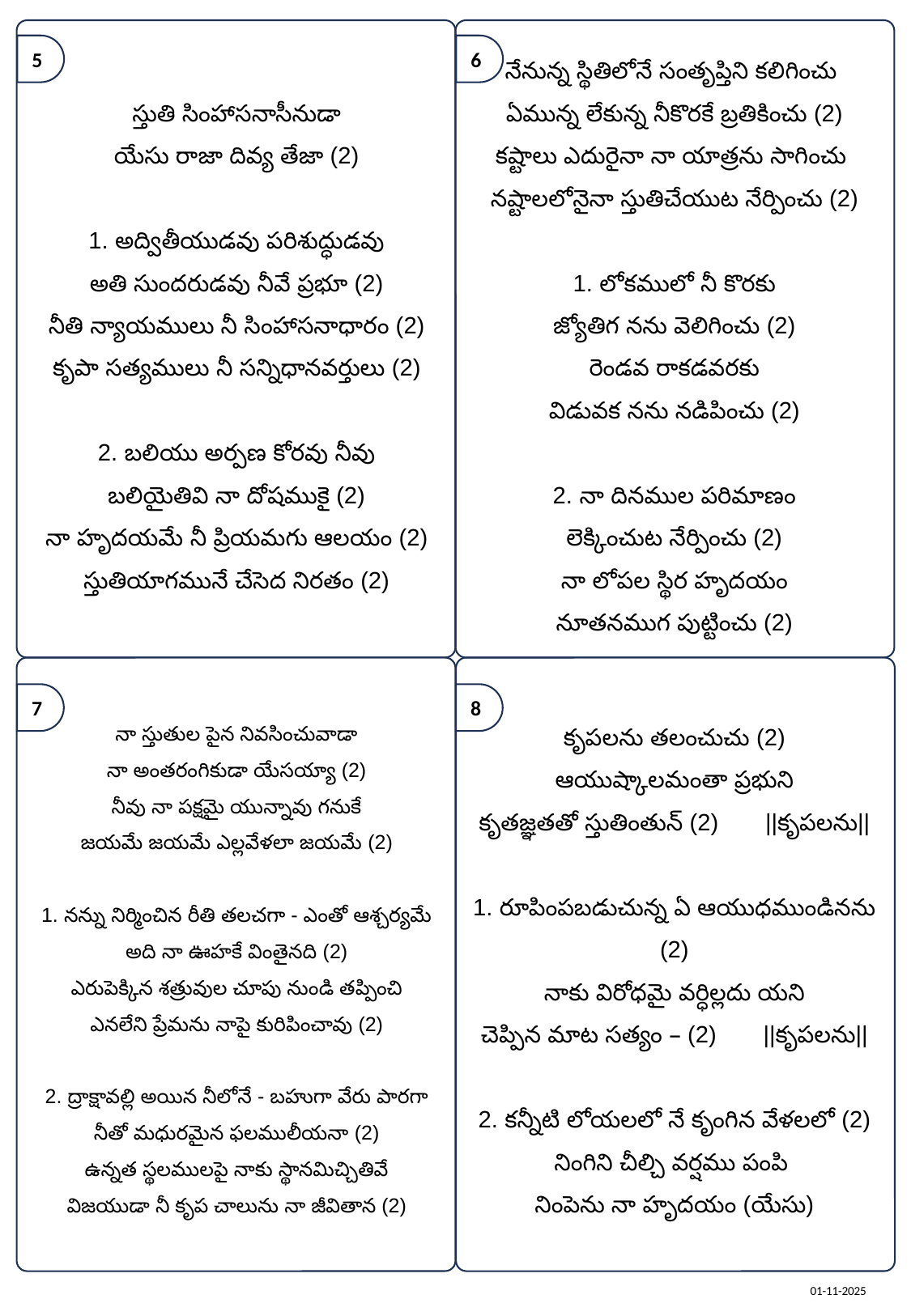

స్తుతి సింహాసనాసీనుడా
యేసు రాజా దివ్య తేజా (2)

1. అద్వితీయుడవు పరిశుద్ధుడవు
అతి సుందరుడవు నీవే ప్రభూ (2)
నీతి న్యాయములు నీ సింహాసనాధారం (2)
కృపా సత్యములు నీ సన్నిధానవర్తులు (2)

2. బలియు అర్పణ కోరవు నీవు
బలియైతివి నా దోషముకై (2)
నా హృదయమే నీ ప్రియమగు ఆలయం (2)
స్తుతియాగమునే చేసెద నిరతం (2)
నేనున్న స్థితిలోనే సంతృప్తిని కలిగించు
ఏమున్న లేకున్న నీకొరకే బ్రతికించు (2)
కష్టాలు ఎదురైనా నా యాత్రను సాగించు
నష్టాలలోనైనా స్తుతిచేయుట నేర్పించు (2)

1. లోకములో నీ కొరకు
జ్యోతిగ నను వెలిగించు (2)
రెండవ రాకడవరకు
విడువక నను నడిపించు (2)

2. నా దినముల పరిమాణం
లెక్కించుట నేర్పించు (2)
నా లోపల స్థిర హృదయం
నూతనముగ పుట్టించు (2)
నా స్తుతుల పైన నివసించువాడా
నా అంతరంగికుడా యేసయ్యా (2)
నీవు నా పక్షమై యున్నావు గనుకే
జయమే జయమే ఎల్లవేళలా జయమే (2)

1. నన్ను నిర్మించిన రీతి తలచగా - ఎంతో ఆశ్చర్యమే
అది నా ఊహకే వింతైనది (2)
ఎరుపెక్కిన శత్రువుల చూపు నుండి తప్పించి
ఎనలేని ప్రేమను నాపై కురిపించావు (2)

2. ద్రాక్షావల్లి అయిన నీలోనే - బహుగా వేరు పారగా
నీతో మధురమైన ఫలములీయనా (2)
ఉన్నత స్థలములపై నాకు స్థానమిచ్చితివే
విజయుడా నీ కృప చాలును నా జీవితాన (2)
కృపలను తలంచుచు (2)
ఆయుష్కాలమంతా ప్రభుని
కృతజ్ఞతతో స్తుతింతున్ (2)       ||కృపలను||

1. రూపింపబడుచున్న ఏ ఆయుధముండినను (2)
నాకు విరోధమై వర్ధిల్లదు యని
చెప్పిన మాట సత్యం – (2)       ||కృపలను||

2. కన్నీటి లోయలలో నే కృంగిన వేళలలో (2)
నింగిని చీల్చి వర్షము పంపి 
నింపెను నా హృదయం (యేసు)